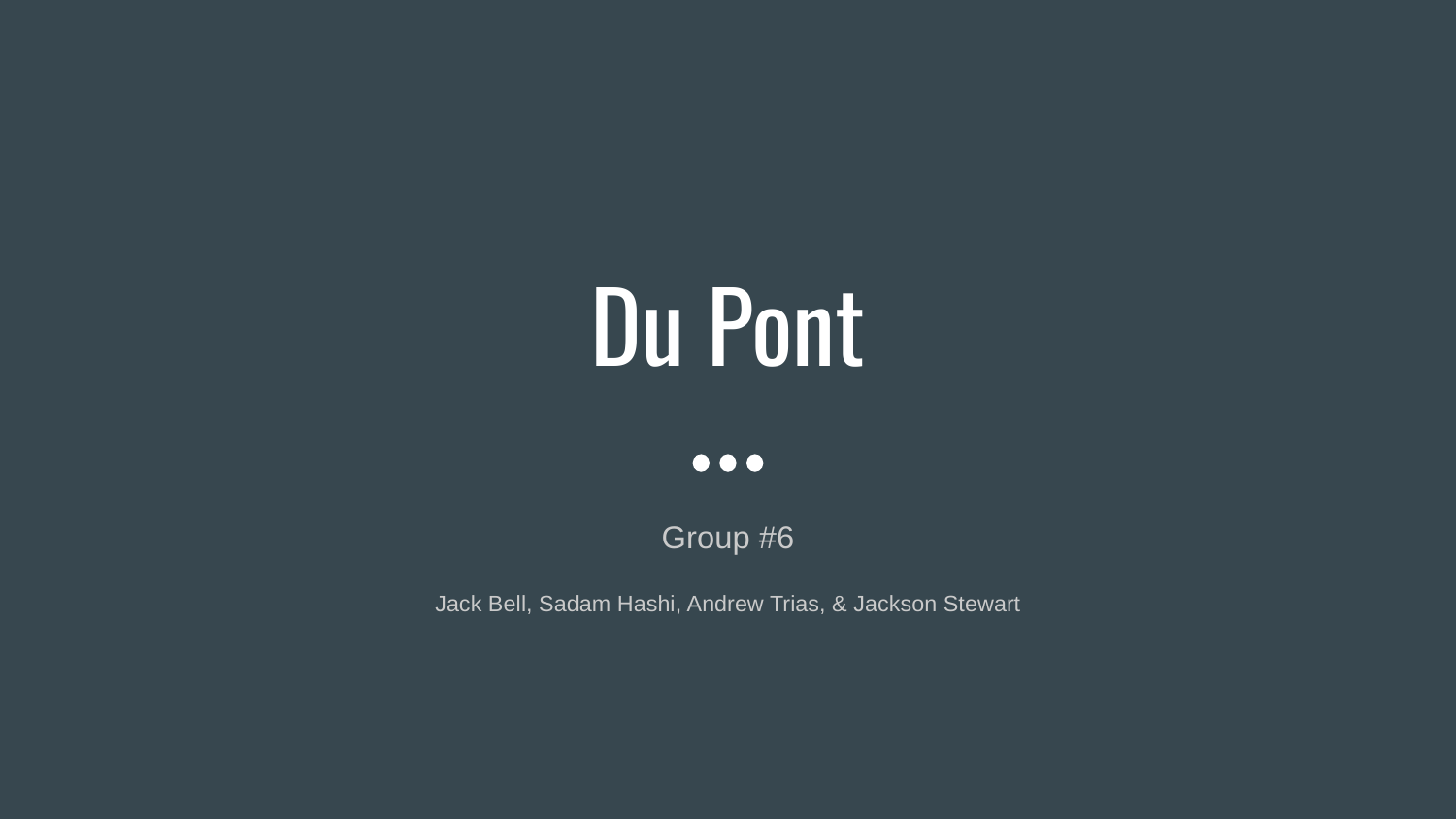

# Du Pont
Group #6

Jack Bell, Sadam Hashi, Andrew Trias, & Jackson Stewart